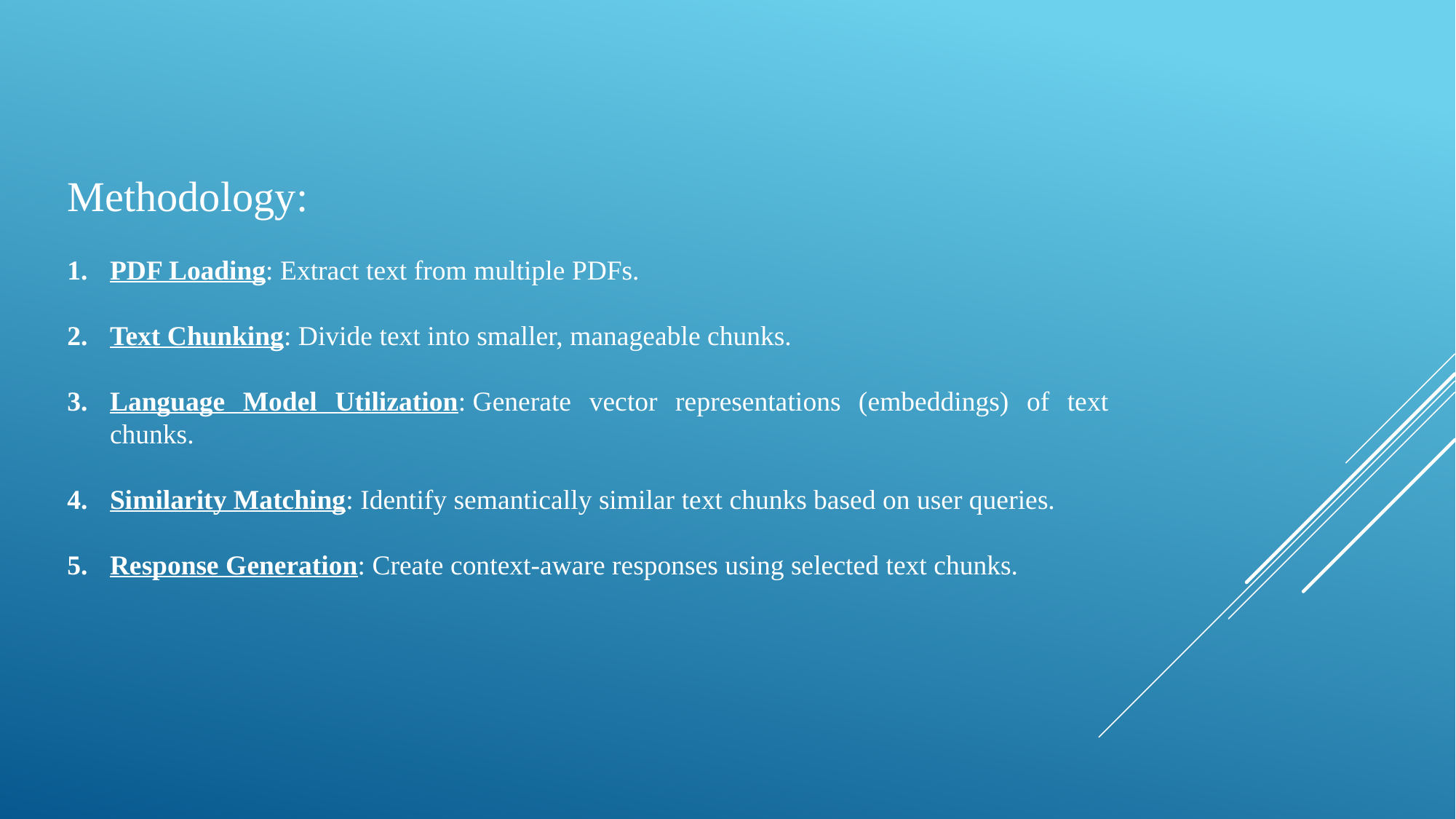

Methodology:

PDF Loading: Extract text from multiple PDFs.

Text Chunking: Divide text into smaller, manageable chunks.

Language Model Utilization: Generate vector representations (embeddings) of text chunks.

Similarity Matching: Identify semantically similar text chunks based on user queries.

Response Generation: Create context-aware responses using selected text chunks.